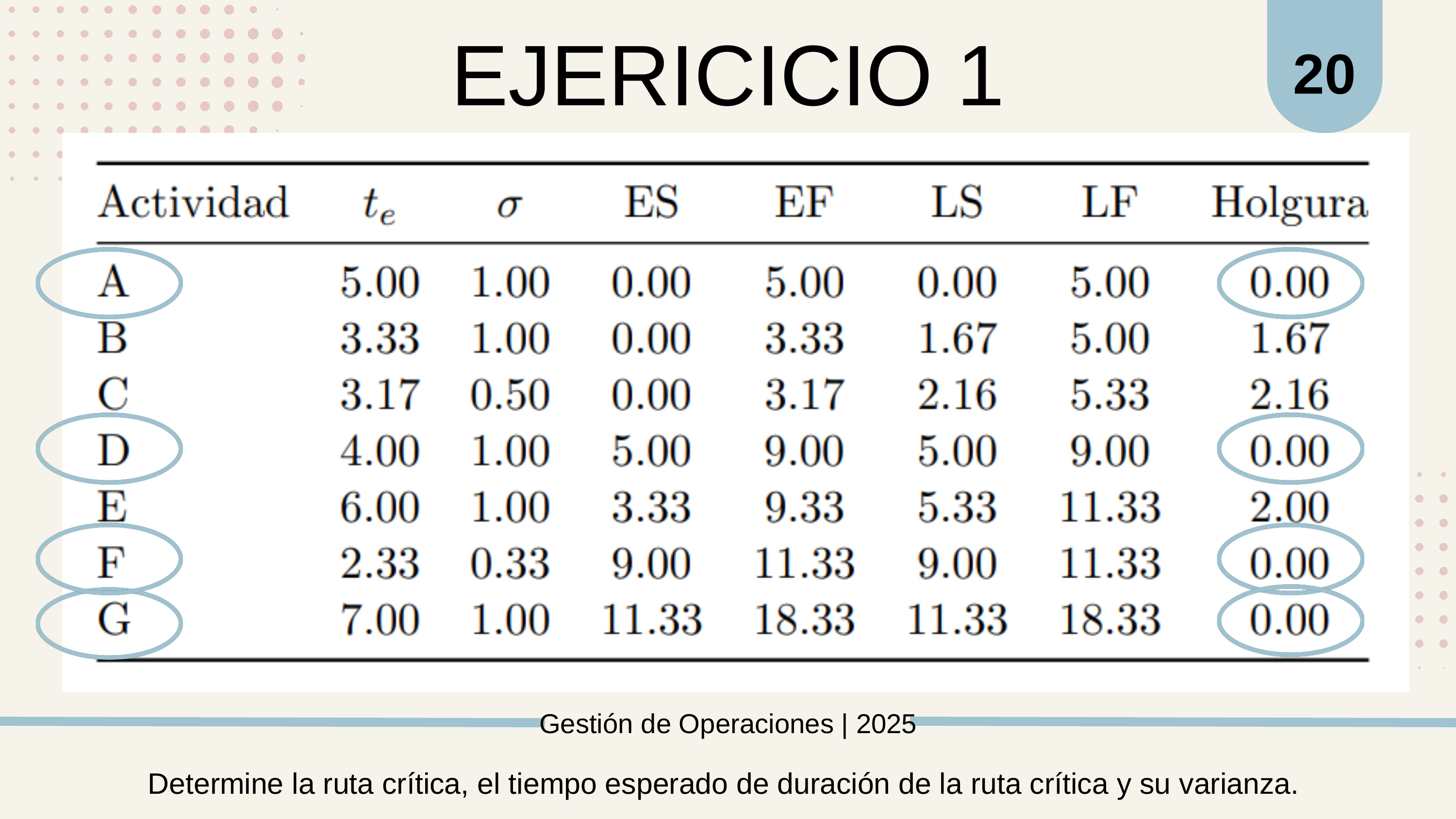

20

EJERICICIO 1

Gestión de Operaciones | 2025

Determine la ruta crítica, el tiempo esperado de duración de la ruta crítica y su varianza.